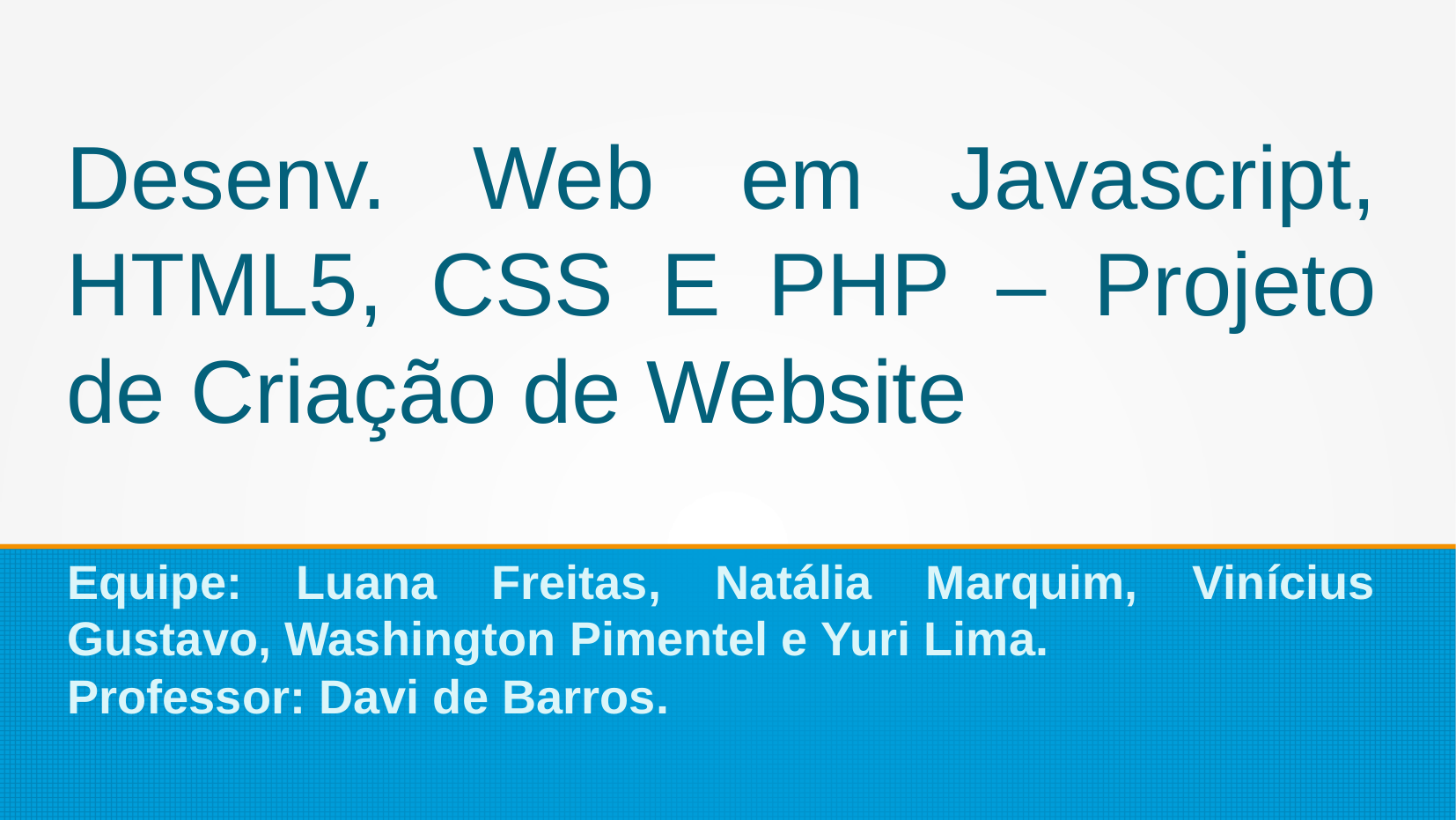

Desenv. Web em Javascript, HTML5, CSS E PHP – Projeto de Criação de Website
Equipe: Luana Freitas, Natália Marquim, Vinícius Gustavo, Washington Pimentel e Yuri Lima.
Professor: Davi de Barros.